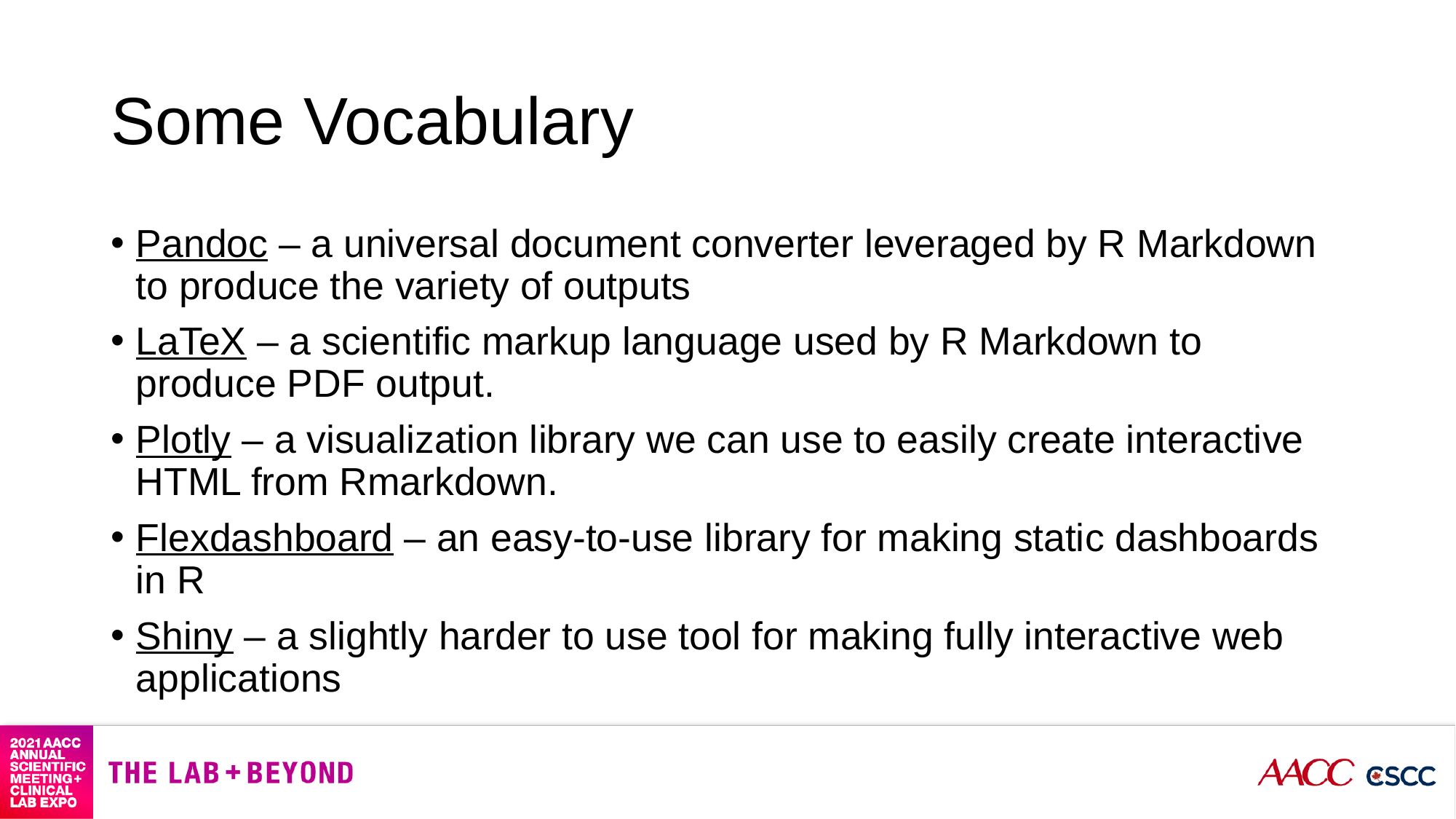

# Some Vocabulary
Pandoc – a universal document converter leveraged by R Markdown to produce the variety of outputs
LaTeX – a scientific markup language used by R Markdown to produce PDF output.
Plotly – a visualization library we can use to easily create interactive HTML from Rmarkdown.
Flexdashboard – an easy-to-use library for making static dashboards in R
Shiny – a slightly harder to use tool for making fully interactive web applications